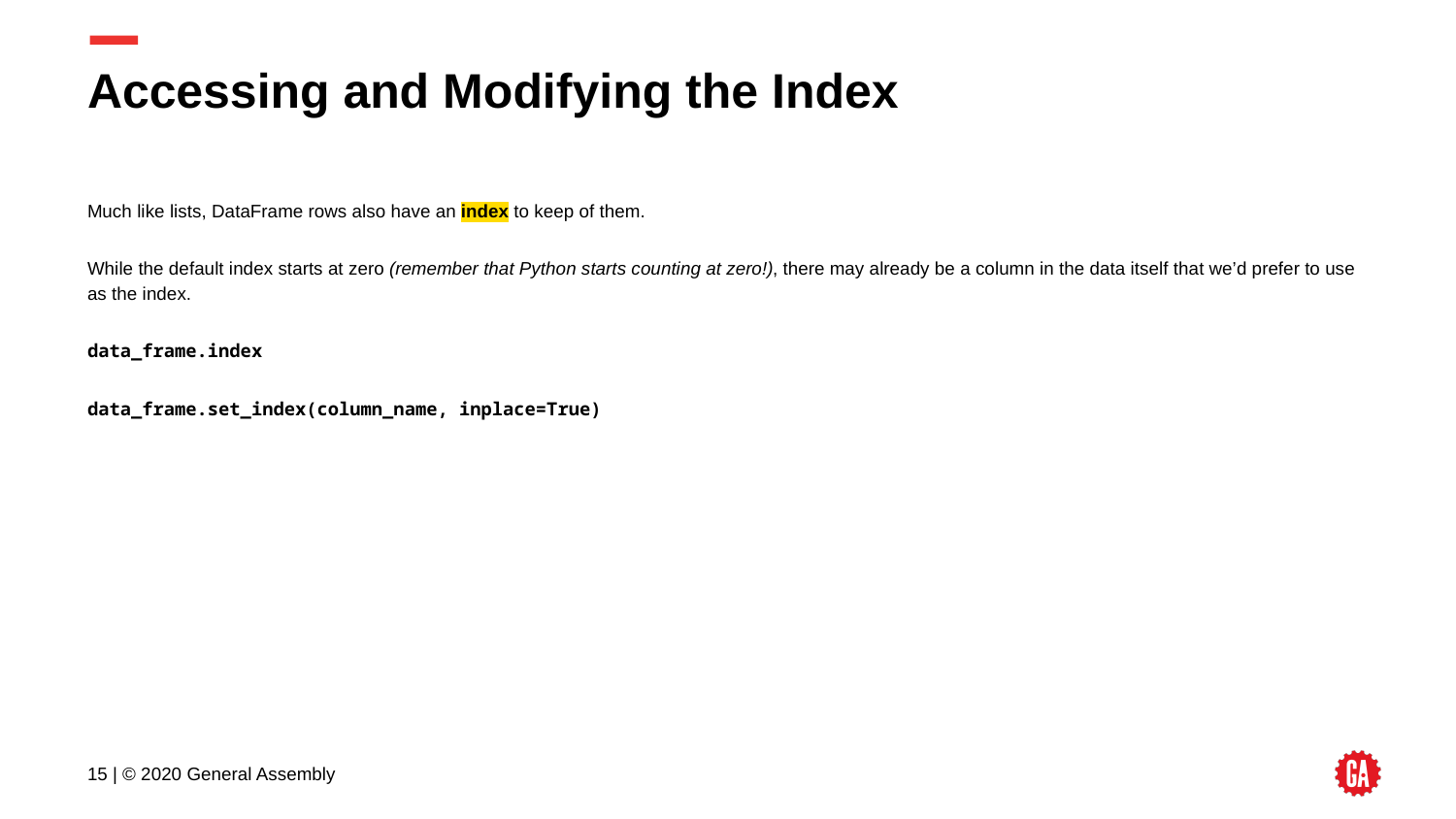

# Accessing and Modifying the Index
Much like lists, DataFrame rows also have an index to keep of them.
While the default index starts at zero (remember that Python starts counting at zero!), there may already be a column in the data itself that we’d prefer to use as the index.
data_frame.index
data_frame.set_index(column_name, inplace=True)
15 | © 2020 General Assembly